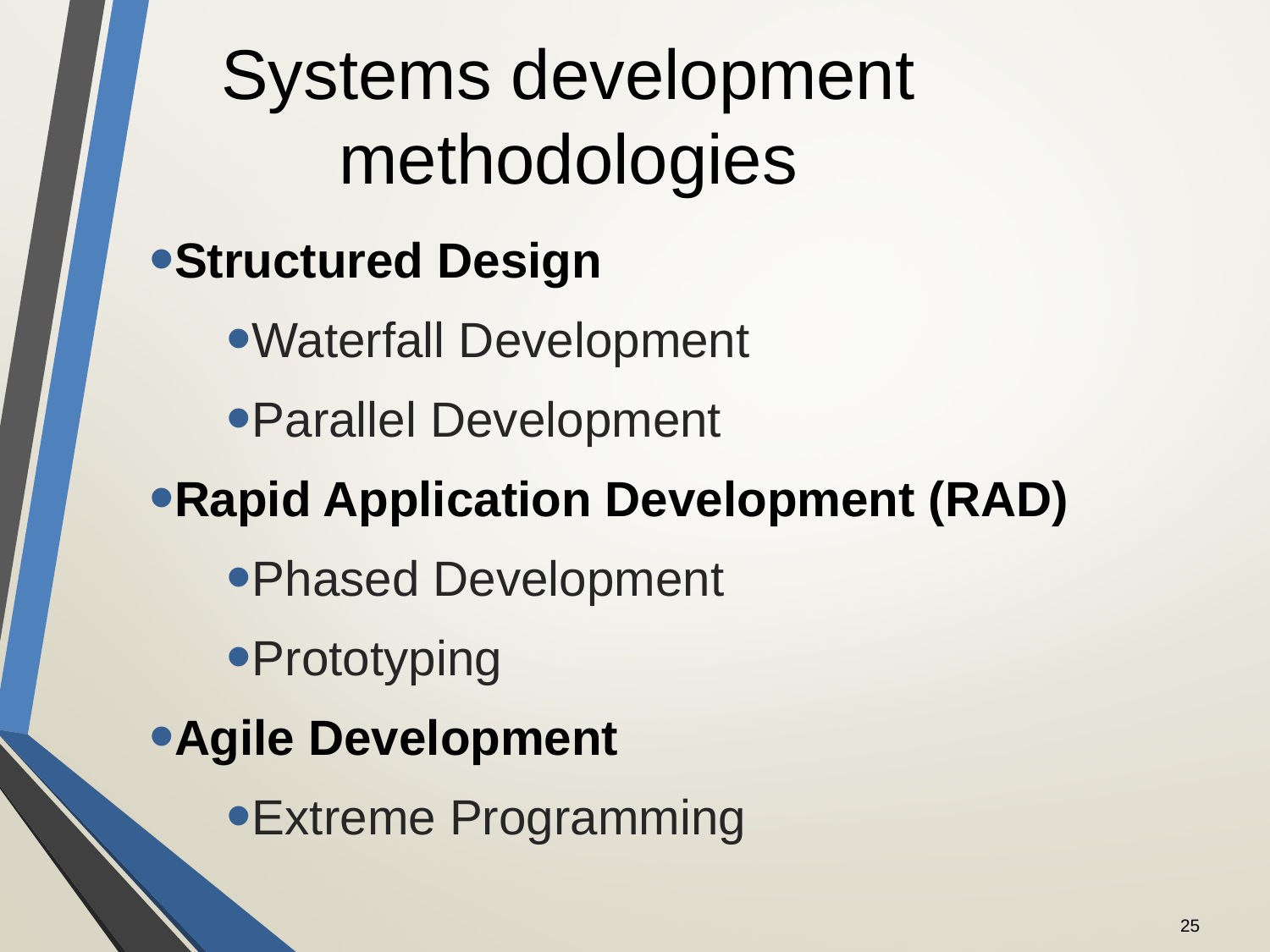

# Systems development methodologies
Structured Design
Waterfall Development
Parallel Development
Rapid Application Development (RAD)
Phased Development
Prototyping
Agile Development
Extreme Programming

25